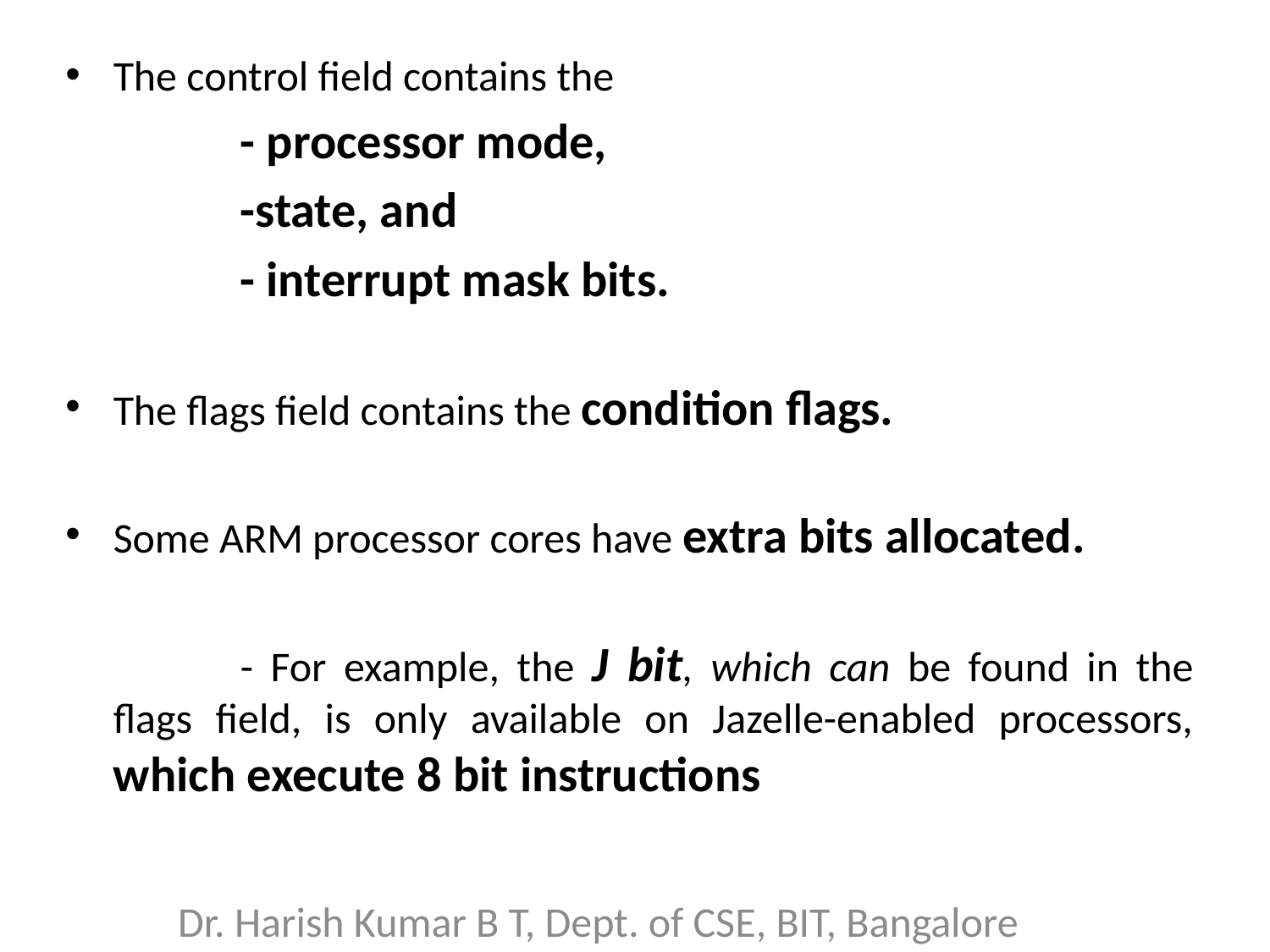

The control field contains the
		- processor mode,
		-state, and
		- interrupt mask bits.

The flags field contains the condition flags.

Some ARM processor cores have extra bits allocated.

		- For example, the J bit, which can be found in the flags field, is only available on Jazelle-enabled processors, which execute 8 bit instructions